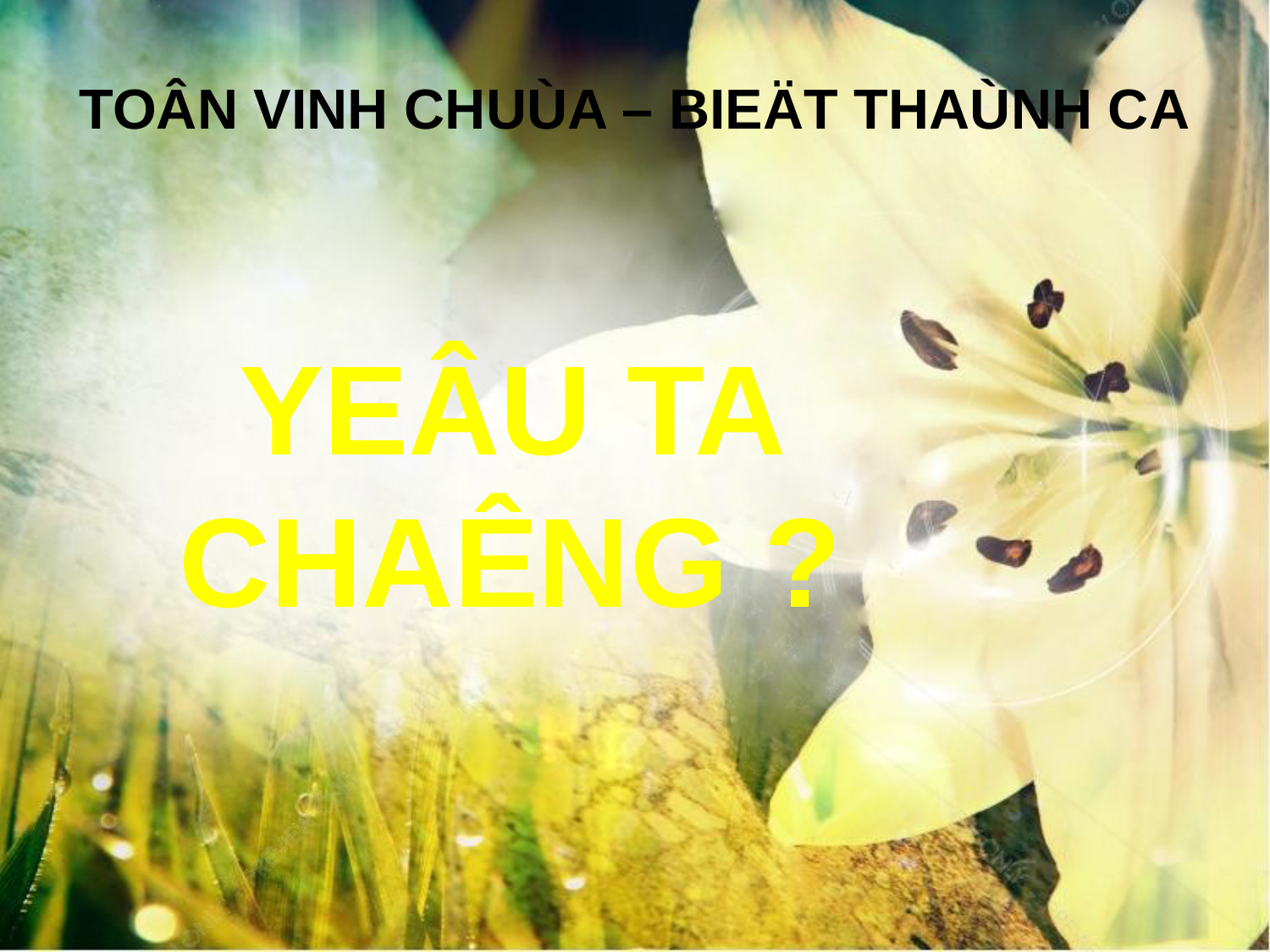

TOÂN VINH CHUÙA – BIEÄT THAÙNH CA
YEÂU TA CHAÊNG ?